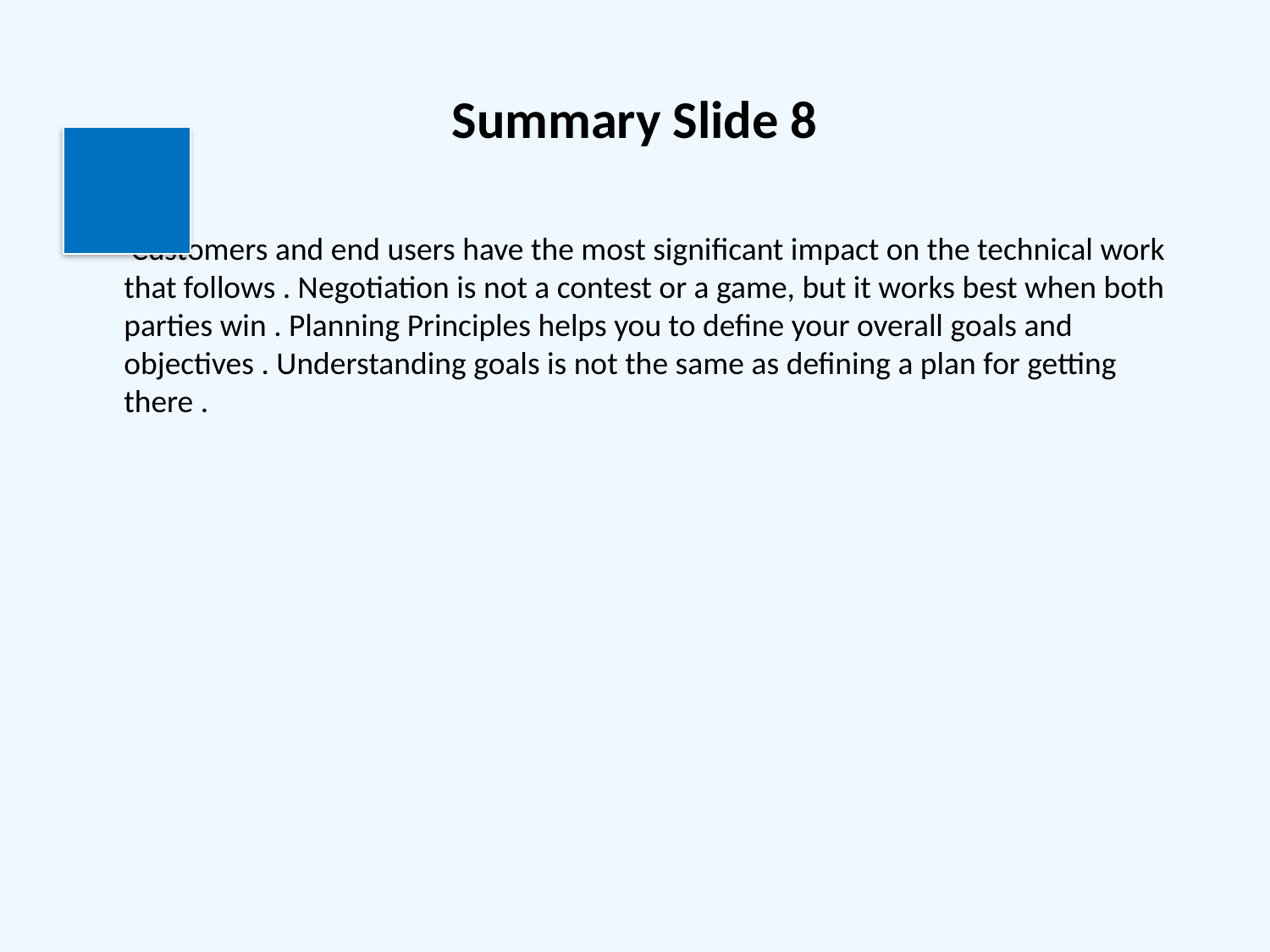

# Summary Slide 8

 Customers and end users have the most significant impact on the technical work that follows . Negotiation is not a contest or a game, but it works best when both parties win . Planning Principles helps you to define your overall goals and objectives . Understanding goals is not the same as defining a plan for getting there .